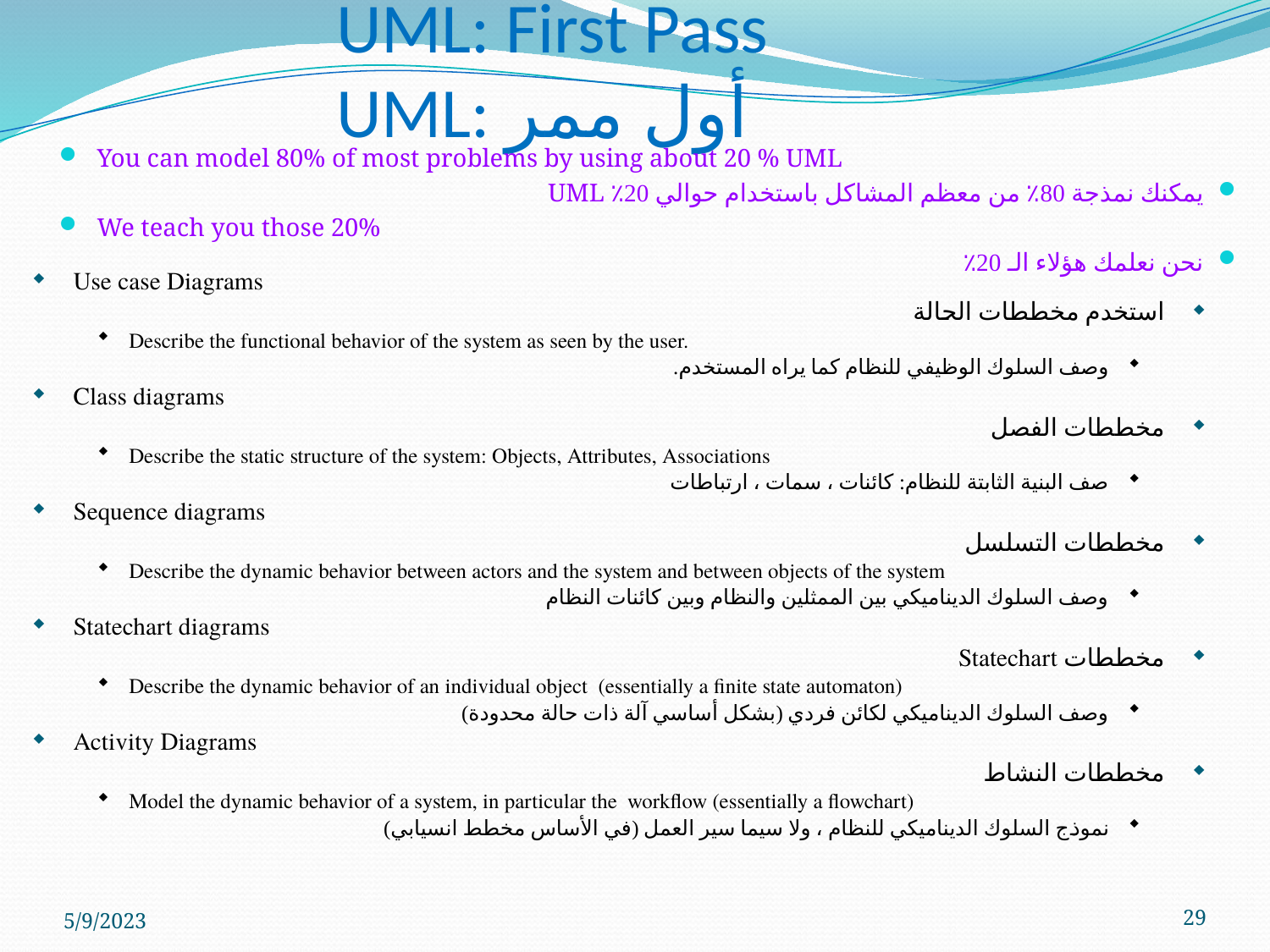

# UML: First Pass UML: أول ممر

You can model 80% of most problems by using about 20 % UML
يمكنك نمذجة 80٪ من معظم المشاكل باستخدام حوالي 20٪ UML
We teach you those 20%
نحن نعلمك هؤلاء الـ 20٪
Use case Diagrams
استخدم مخططات الحالة
Describe the functional behavior of the system as seen by the user.
وصف السلوك الوظيفي للنظام كما يراه المستخدم.
Class diagrams
مخططات الفصل
Describe the static structure of the system: Objects, Attributes, Associations
صف البنية الثابتة للنظام: كائنات ، سمات ، ارتباطات
Sequence diagrams
مخططات التسلسل
Describe the dynamic behavior between actors and the system and between objects of the system
وصف السلوك الديناميكي بين الممثلين والنظام وبين كائنات النظام
Statechart diagrams
مخططات Statechart
Describe the dynamic behavior of an individual object  (essentially a finite state automaton)
وصف السلوك الديناميكي لكائن فردي (بشكل أساسي آلة ذات حالة محدودة)
Activity Diagrams
مخططات النشاط
Model the dynamic behavior of a system, in particular the  workflow (essentially a flowchart)
نموذج السلوك الديناميكي للنظام ، ولا سيما سير العمل (في الأساس مخطط انسيابي)
5/9/2023
29